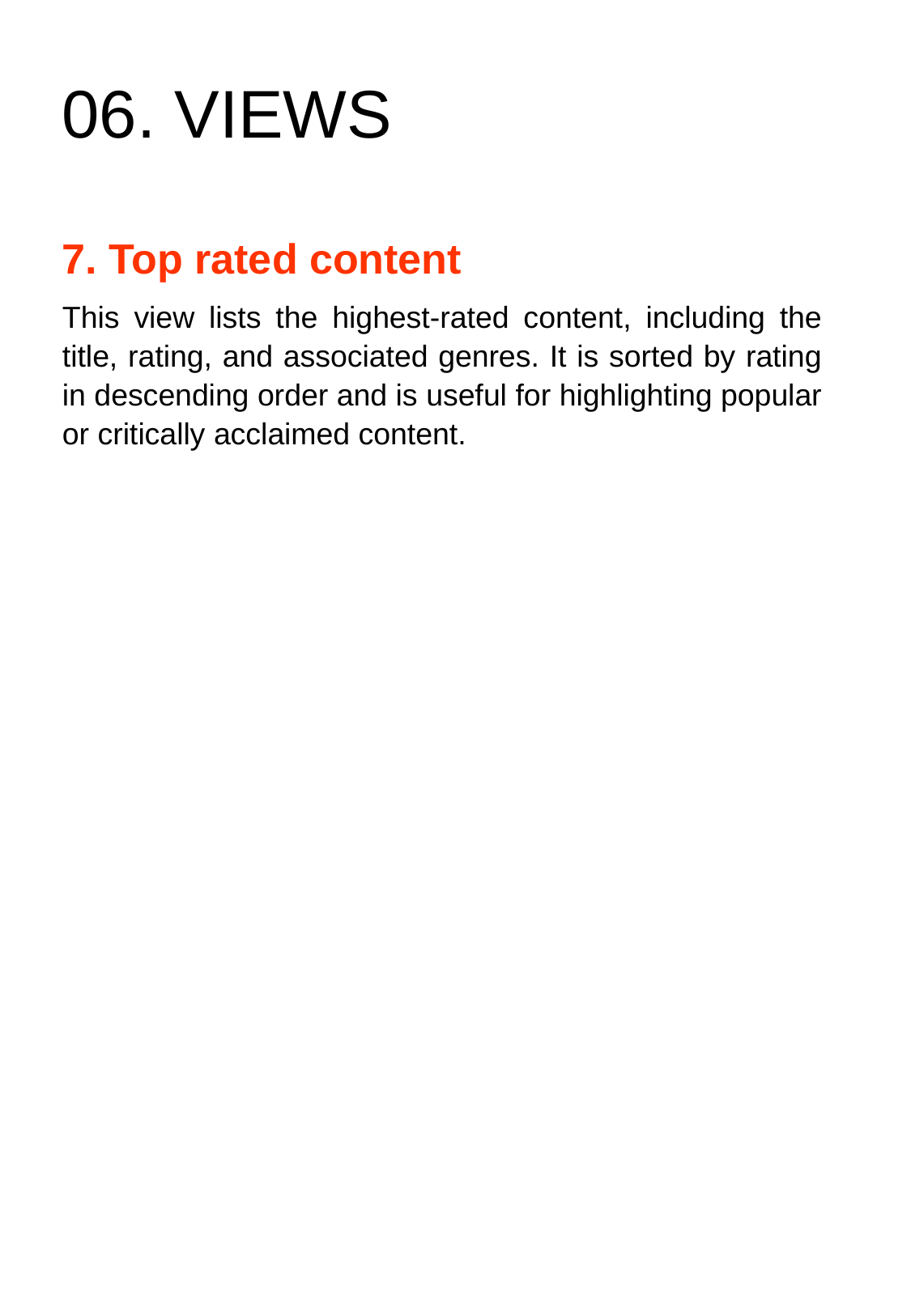

06. VIEWS
7. Top rated content
This view lists the highest-rated content, including the title, rating, and associated genres. It is sorted by rating in descending order and is useful for highlighting popular or critically acclaimed content.